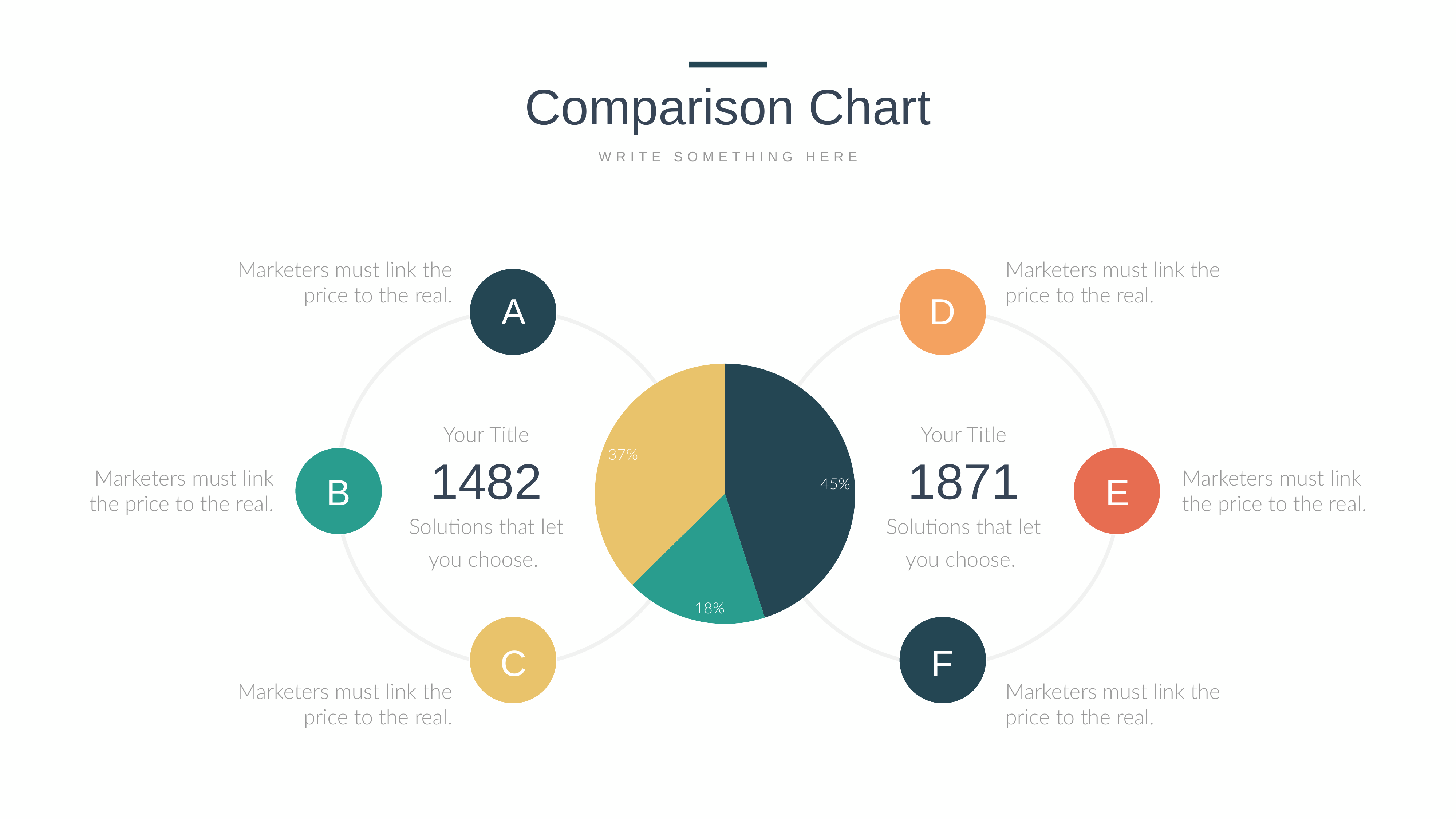

Comparison Chart
WRITE SOMETHING HERE
Marketers must link the price to the real.
Marketers must link the price to the real.

A
D

### Chart

| Category | Sales |
|---|---|
| A | 8.2 |
| B | 3.2 |
| C | 6.8 |
Your Title
1482
Solutions that let you choose.
Your Title
1871
Solutions that let you choose.

Marketers must link the price to the real.
Marketers must link the price to the real.
E
B

C
F
Marketers must link the price to the real.
Marketers must link the price to the real.